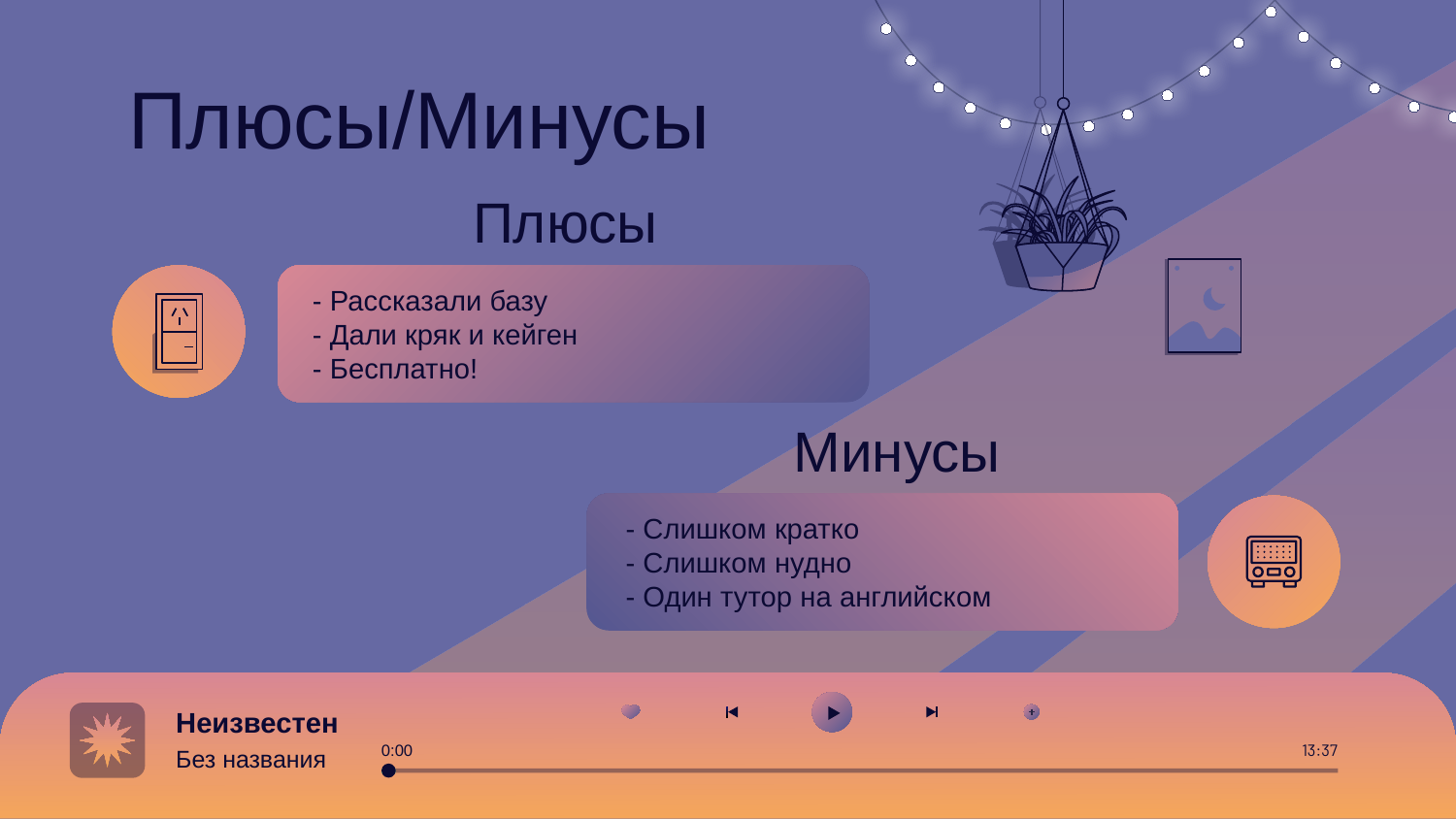

# Плюсы/Минусы
Плюсы

- Рассказали базу
- Дали кряк и кейген
- Бесплатно!

Минусы

- Слишком кратко
- Слишком нудно
- Один тутор на английском

Неизвестен

0:00
13:37
Без названия